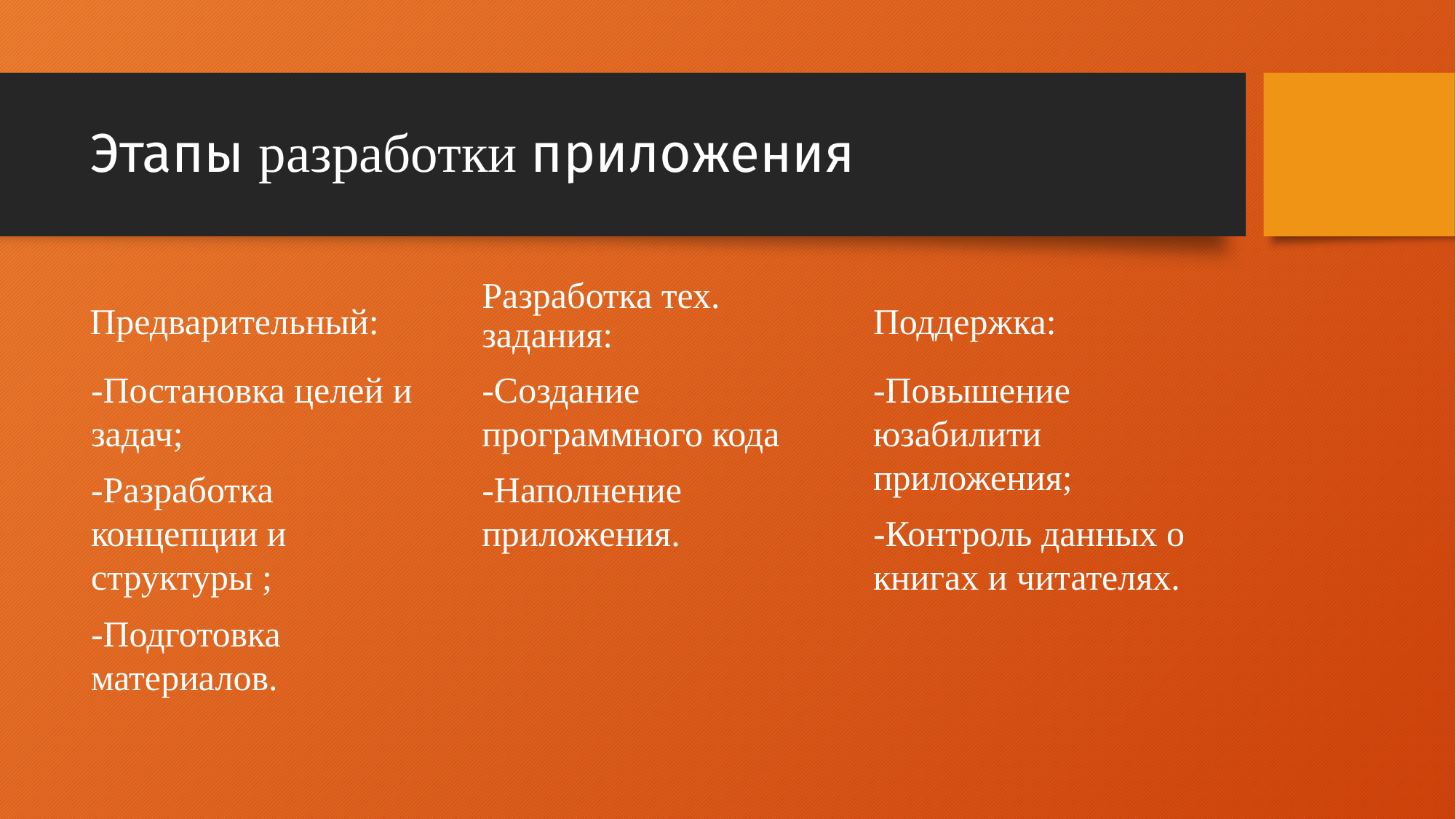

# Этапы разработки приложения
Предварительный:
Поддержка:
Разработка тех. задания:
-Постановка целей и задач;
-Разработка концепции и структуры ;
-Подготовка материалов.

-Создание программного кода
-Наполнение приложения.
-Повышение юзабилити приложения;
-Контроль данных о книгах и читателях.